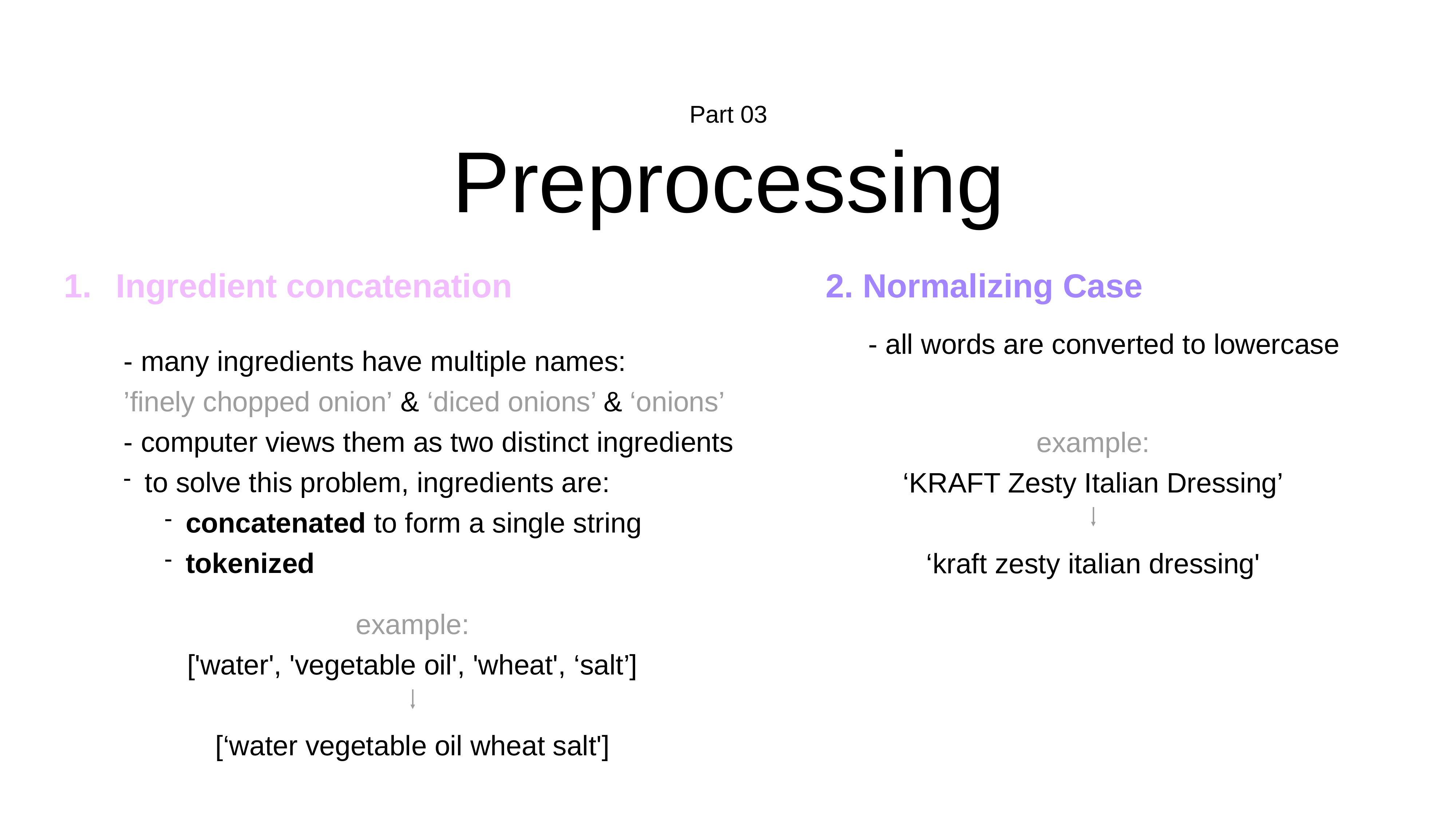

# Preprocessing
Part 03
Ingredient concatenation
2. Normalizing Case
- all words are converted to lowercase
- many ingredients have multiple names:
’finely chopped onion’ & ‘diced onions’ & ‘onions’
- computer views them as two distinct ingredients
to solve this problem, ingredients are:
concatenated to form a single string
tokenized
example:
‘KRAFT Zesty Italian Dressing’

‘kraft zesty italian dressing'

example:
['water', 'vegetable oil', 'wheat', ‘salt’]

[‘water vegetable oil wheat salt']